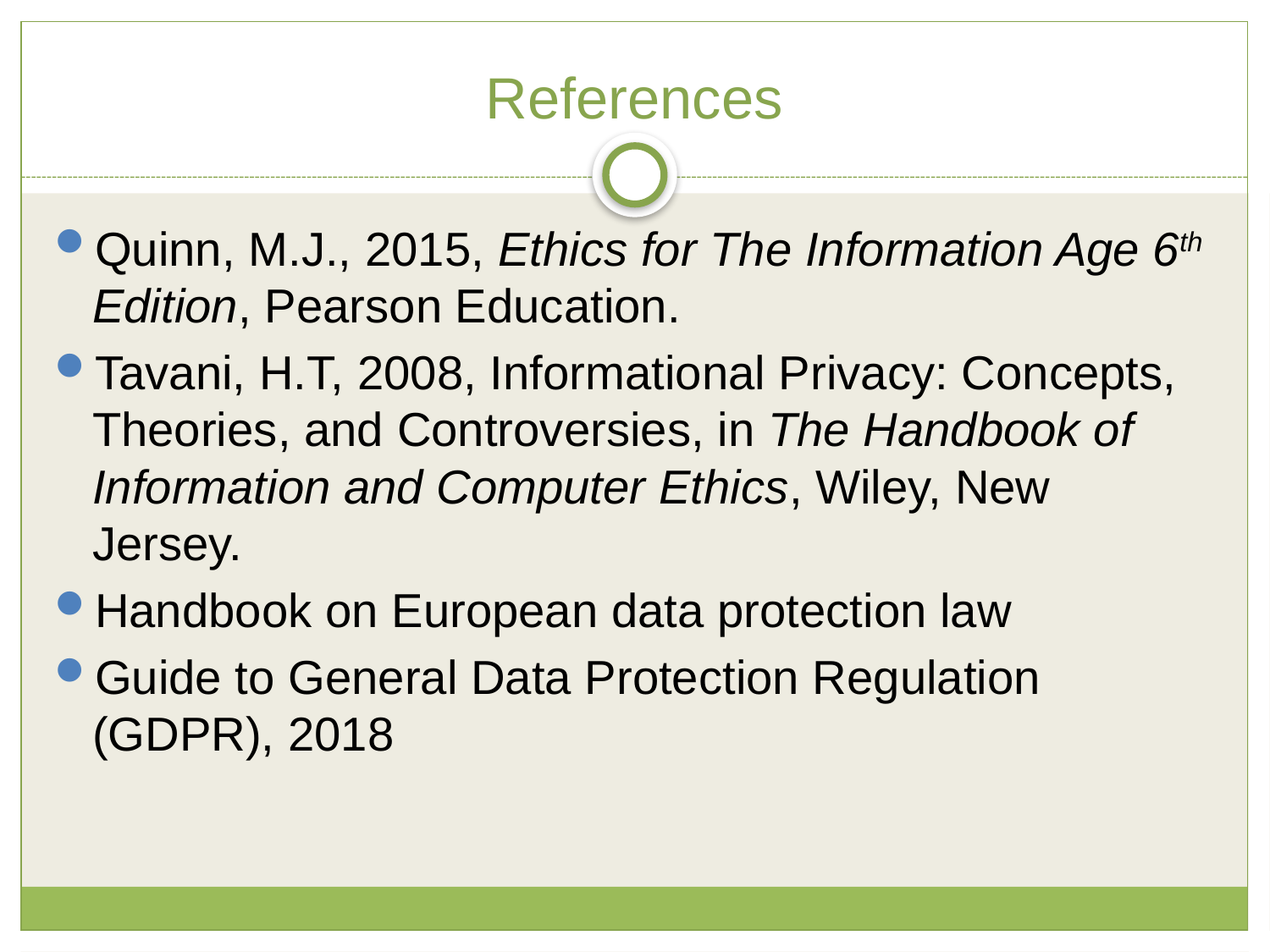

References
Quinn, M.J., 2015, Ethics for The Information Age 6th Edition, Pearson Education.
Tavani, H.T, 2008, Informational Privacy: Concepts, Theories, and Controversies, in The Handbook of Information and Computer Ethics, Wiley, New Jersey.
Handbook on European data protection law
Guide to General Data Protection Regulation (GDPR), 2018